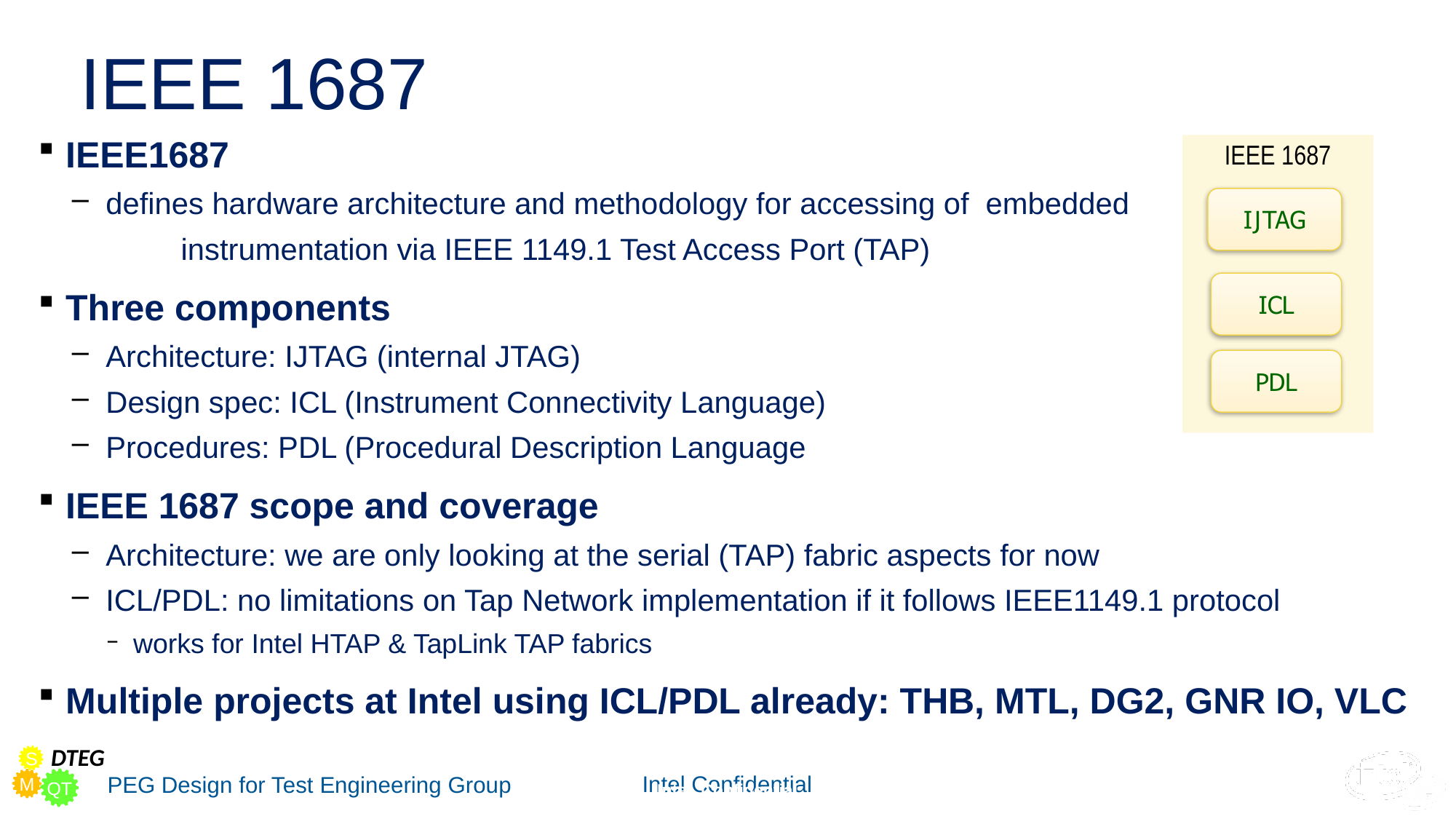

# IEEE 1687
IEEE1687
defines hardware architecture and methodology for accessing of  embedded
	instrumentation via IEEE 1149.1 Test Access Port (TAP)
Three components
Architecture: IJTAG (internal JTAG)
Design spec: ICL (Instrument Connectivity Language)
Procedures: PDL (Procedural Description Language
IEEE 1687 scope and coverage
Architecture: we are only looking at the serial (TAP) fabric aspects for now
ICL/PDL: no limitations on Tap Network implementation if it follows IEEE1149.1 protocol
works for Intel HTAP & TapLink TAP fabrics
Multiple projects at Intel using ICL/PDL already: THB, MTL, DG2, GNR IO, VLC
IEEE 1687
IJTAG
ICL
PDL